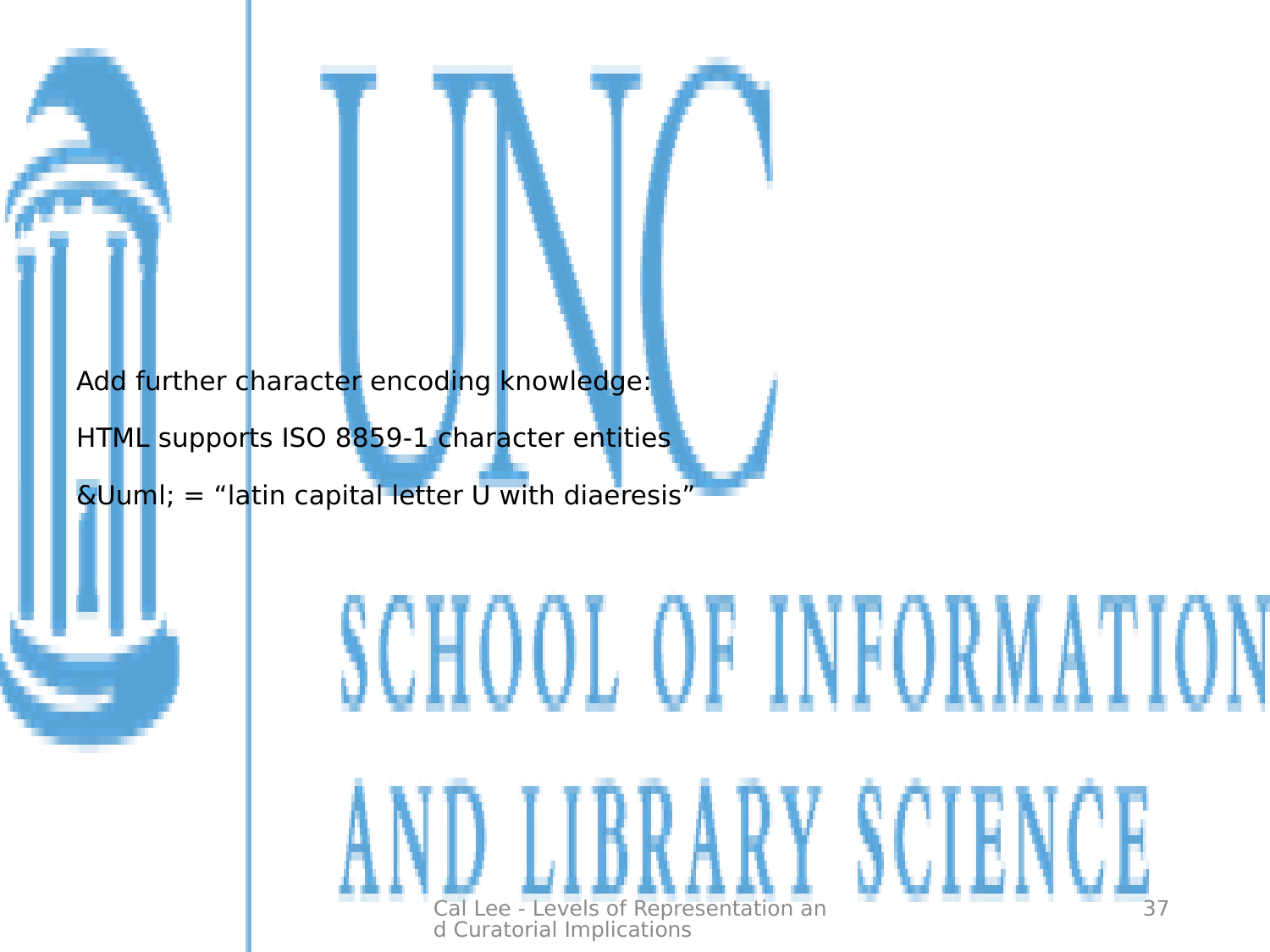

# Add further character encoding knowledge: HTML supports ISO 8859-1 character entities &Uuml; = “latin capital letter U with diaeresis”
Cal Lee - Levels of Representation and Curatorial Implications
37